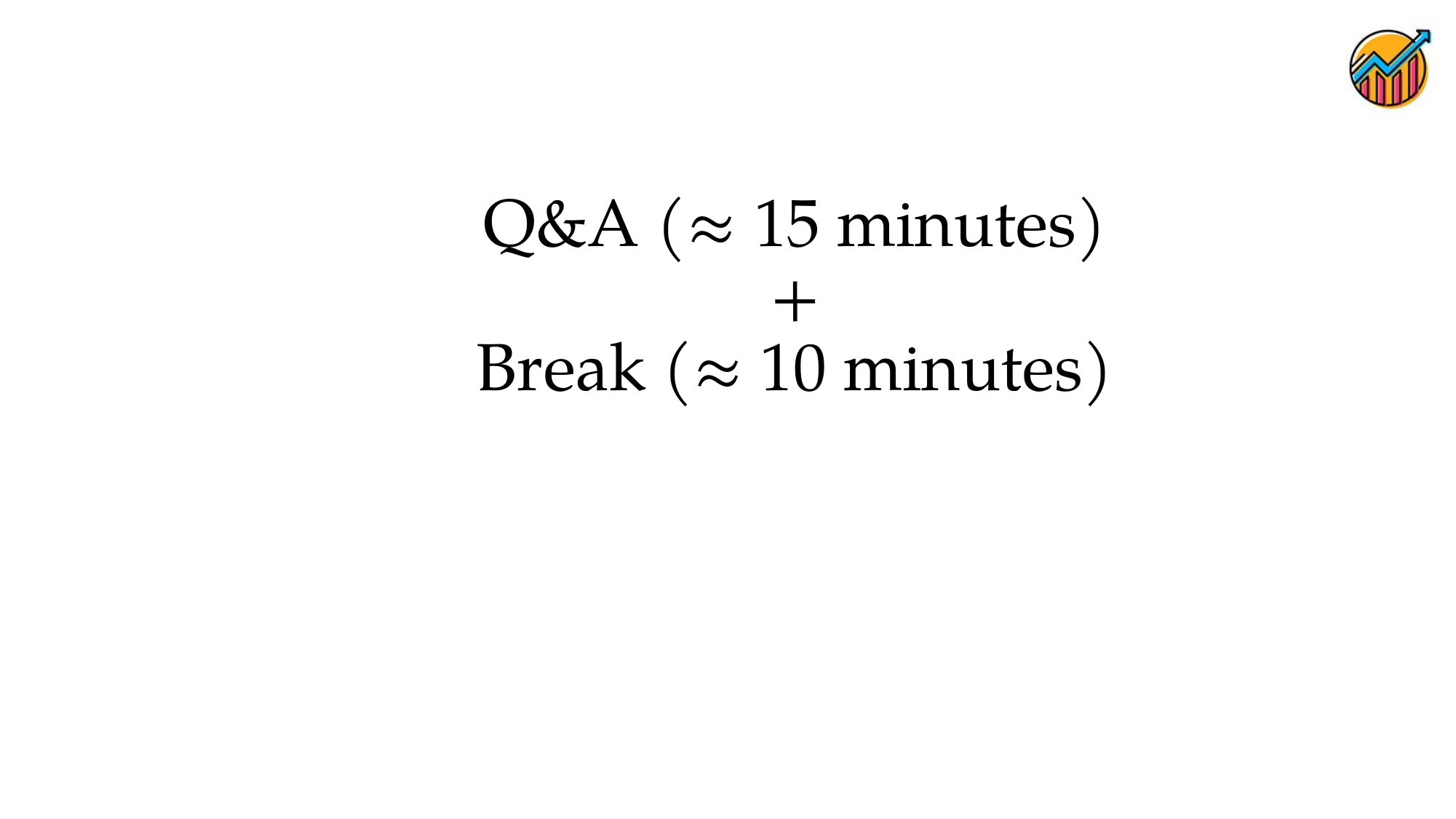

# Q&A (≈ 15 minutes) + Break (≈ 10 minutes)